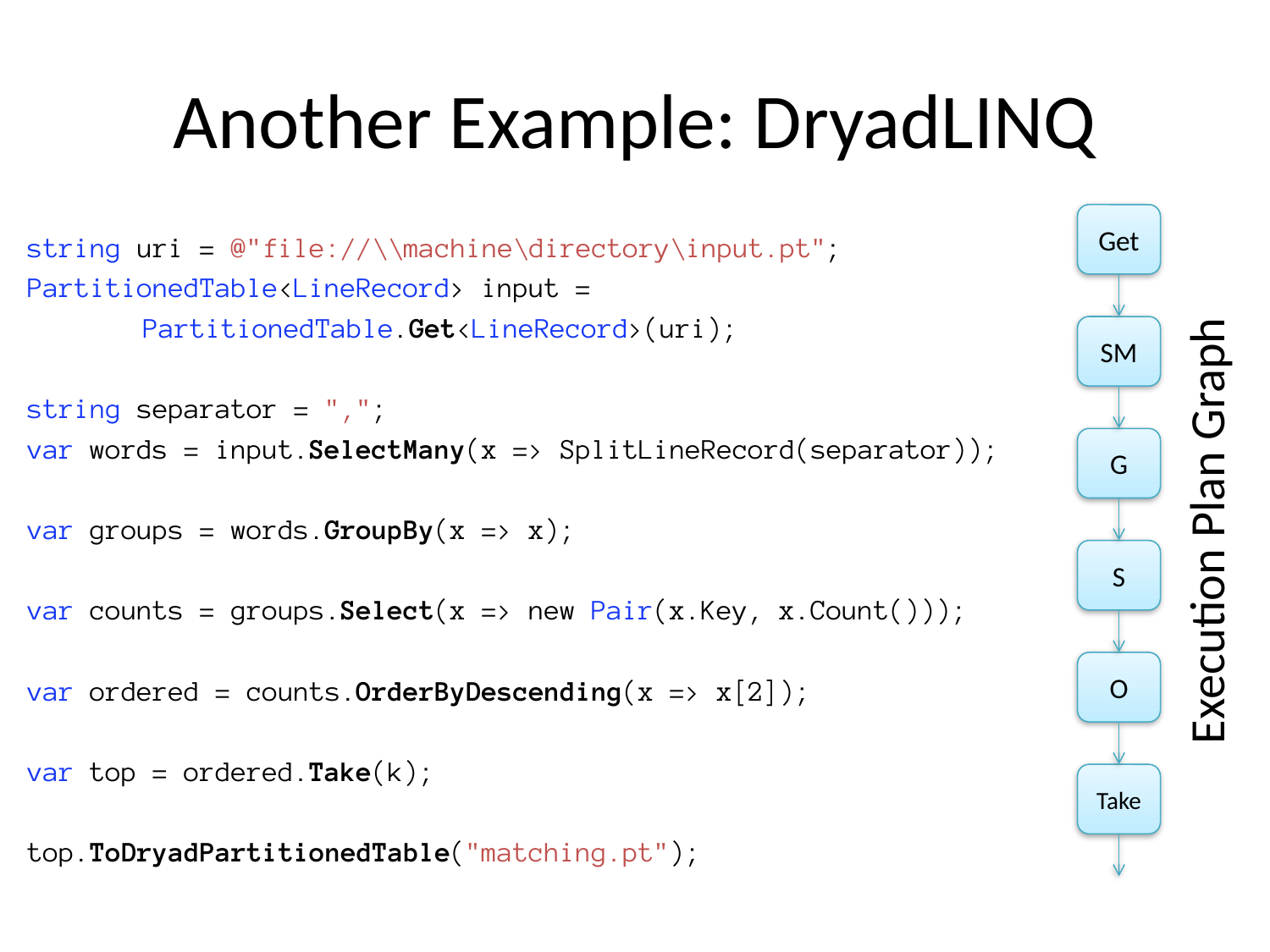

# Another Example: DryadLINQ
Get
SM
G
S
O
Take
string uri = @"file://\\machine\directory\input.pt";
PartitionedTable<LineRecord> input =
						PartitionedTable.Get<LineRecord>(uri);

string separator = ",";
var words = input.SelectMany(x => SplitLineRecord(separator));

var groups = words.GroupBy(x => x);

var counts = groups.Select(x => new Pair(x.Key, x.Count()));

var ordered = counts.OrderByDescending(x => x[2]);

var top = ordered.Take(k);

top.ToDryadPartitionedTable("matching.pt");

Execution Plan Graph